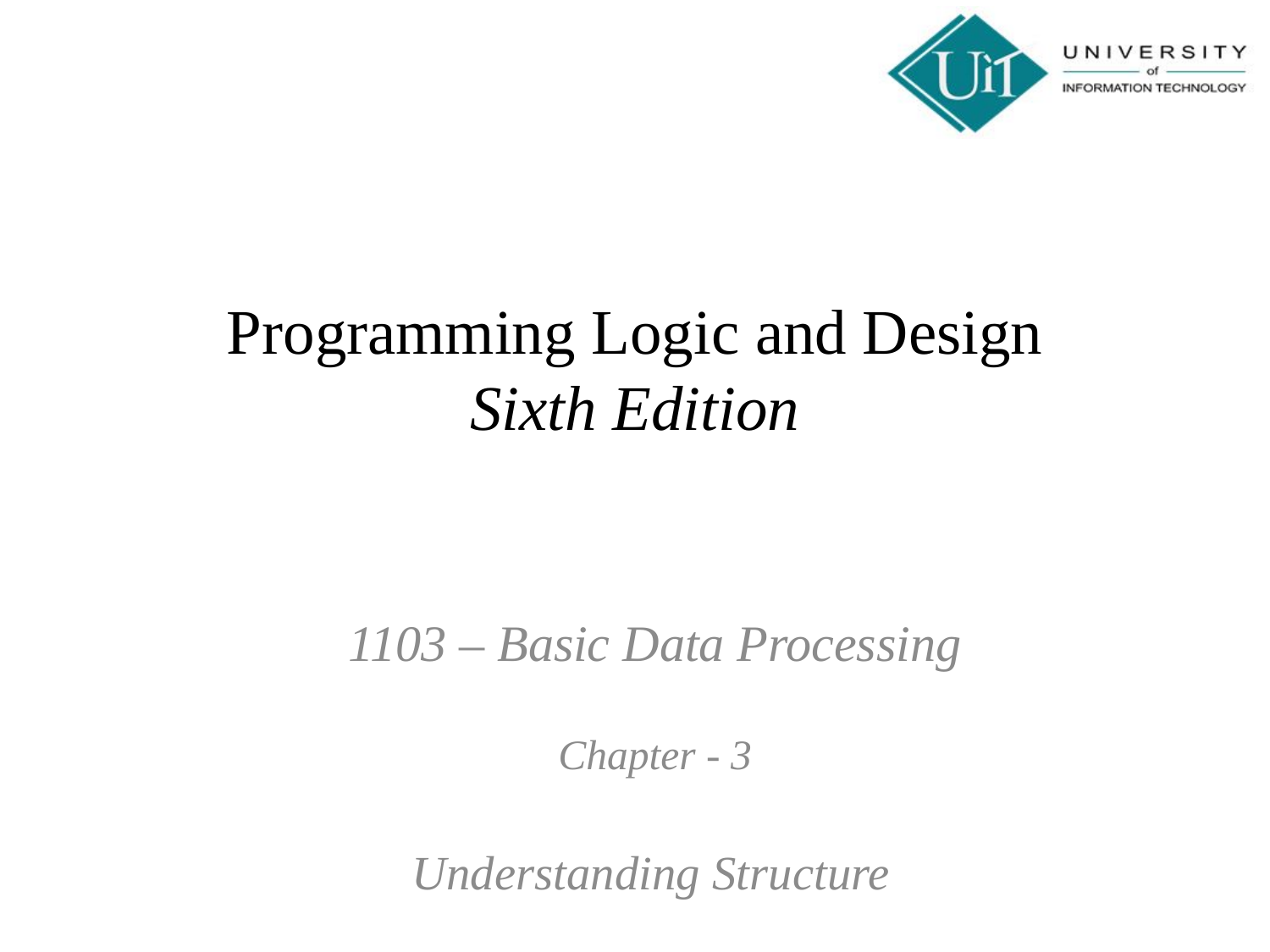

# Programming Logic and Design Sixth Edition

1103 – Basic Data Processing

Chapter - 3

Understanding Structure